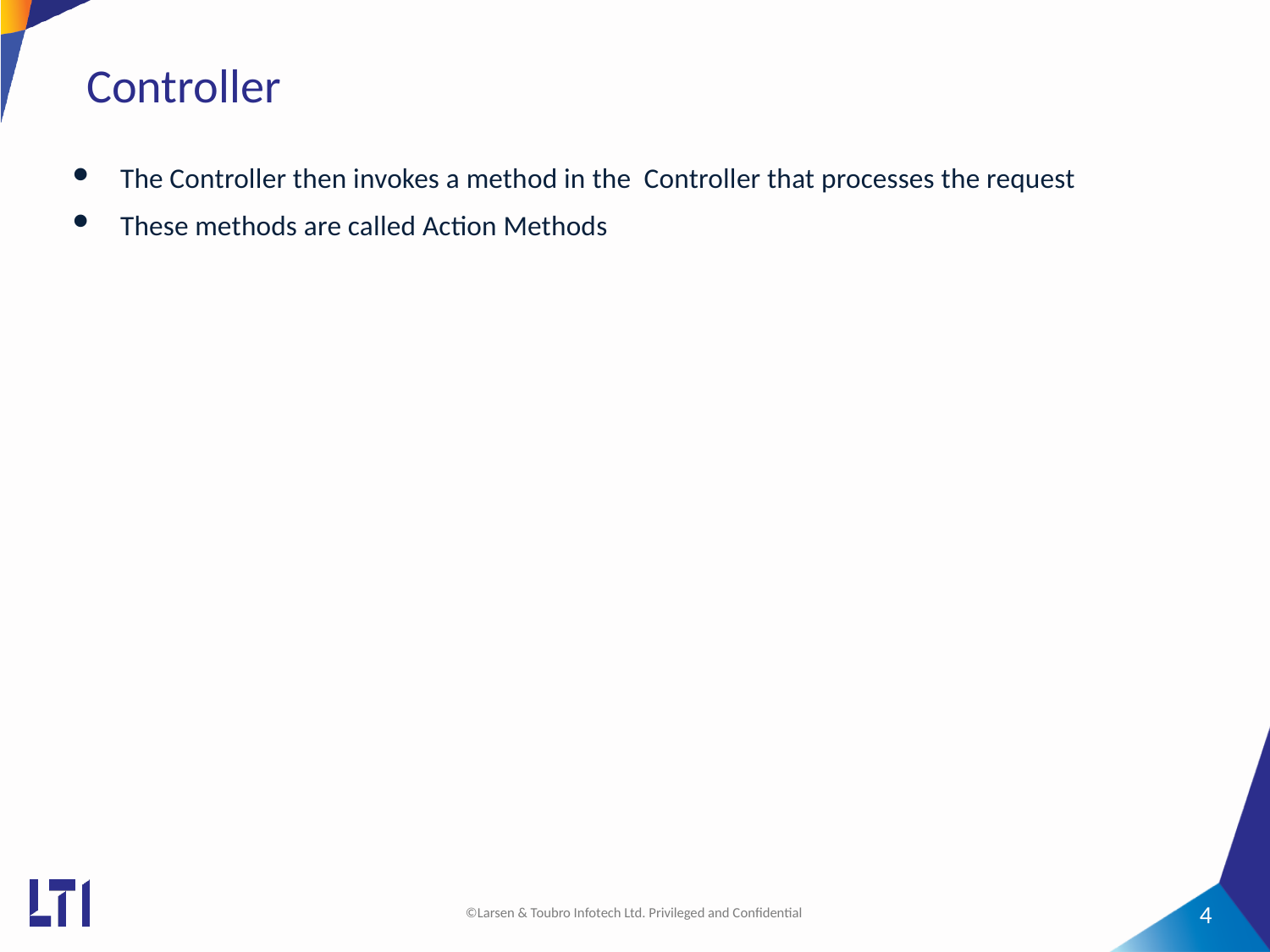

# Controller
The Controller then invokes a method in the  Controller that processes the request
These methods are called Action Methods